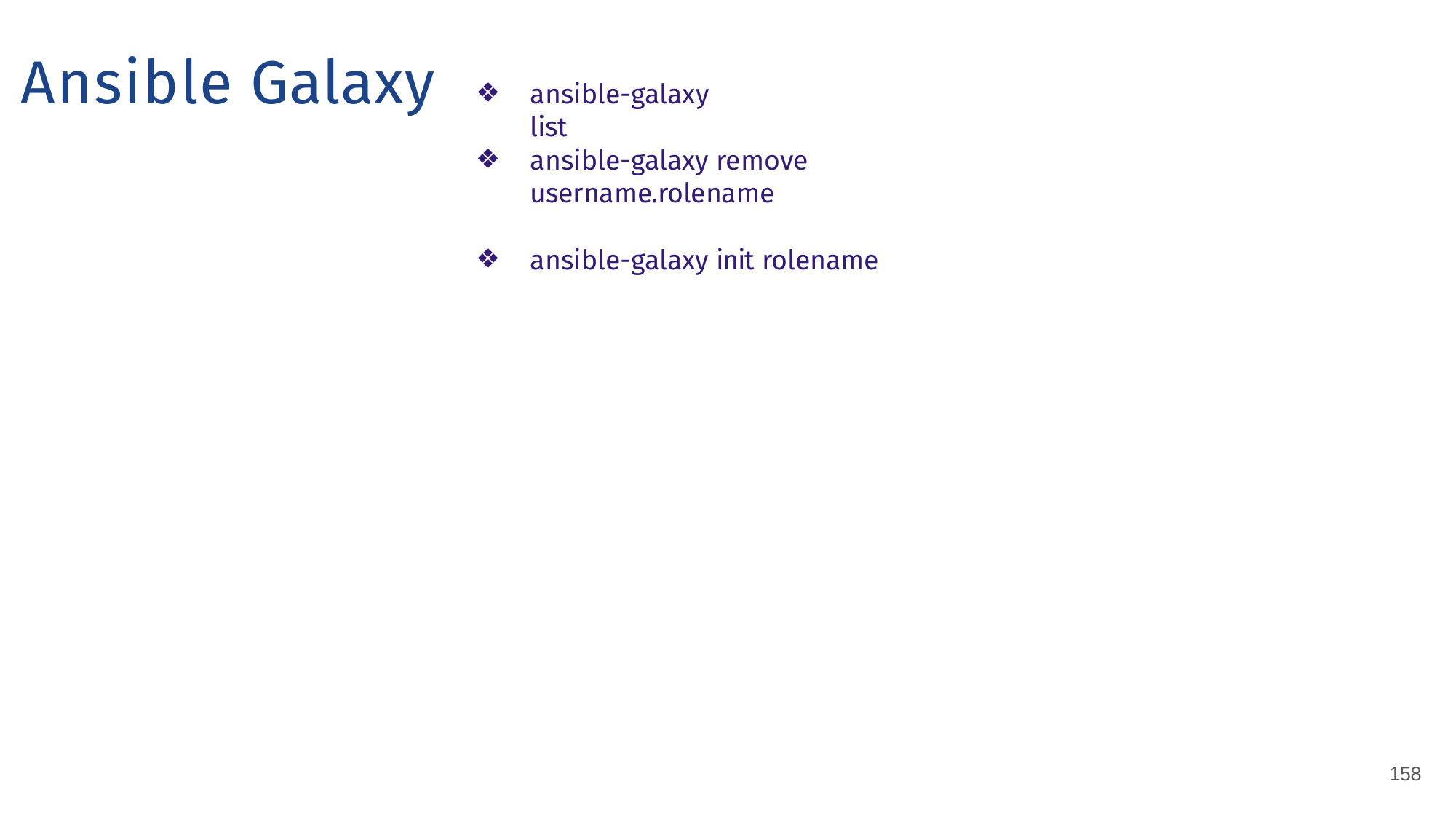

# Ansible Galaxy
ansible-galaxy list
ansible-galaxy remove username.rolename

ansible-galaxy init rolename
158